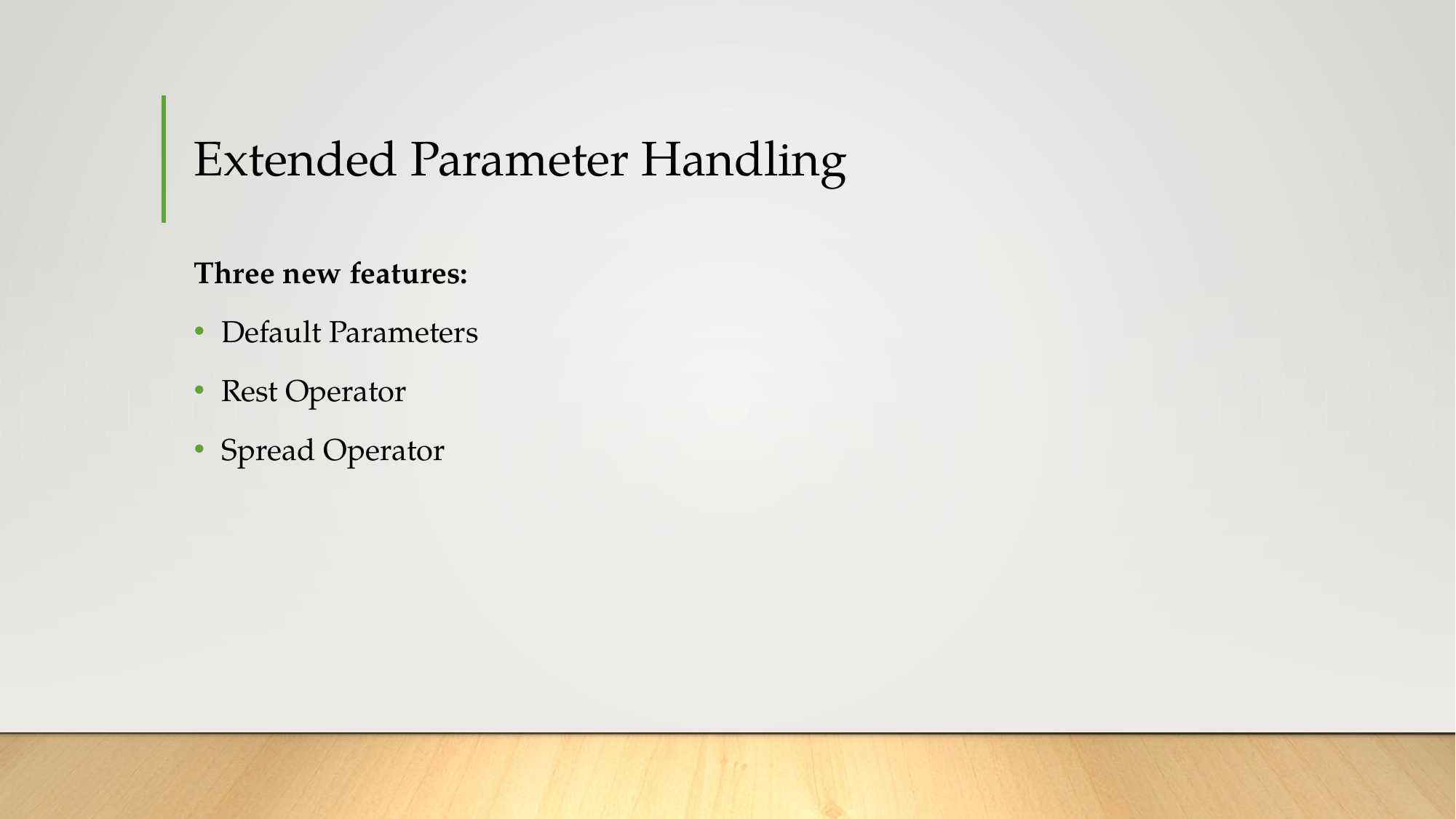

# Extended Parameter Handling
Three new features:
Default Parameters
Rest Operator
Spread Operator